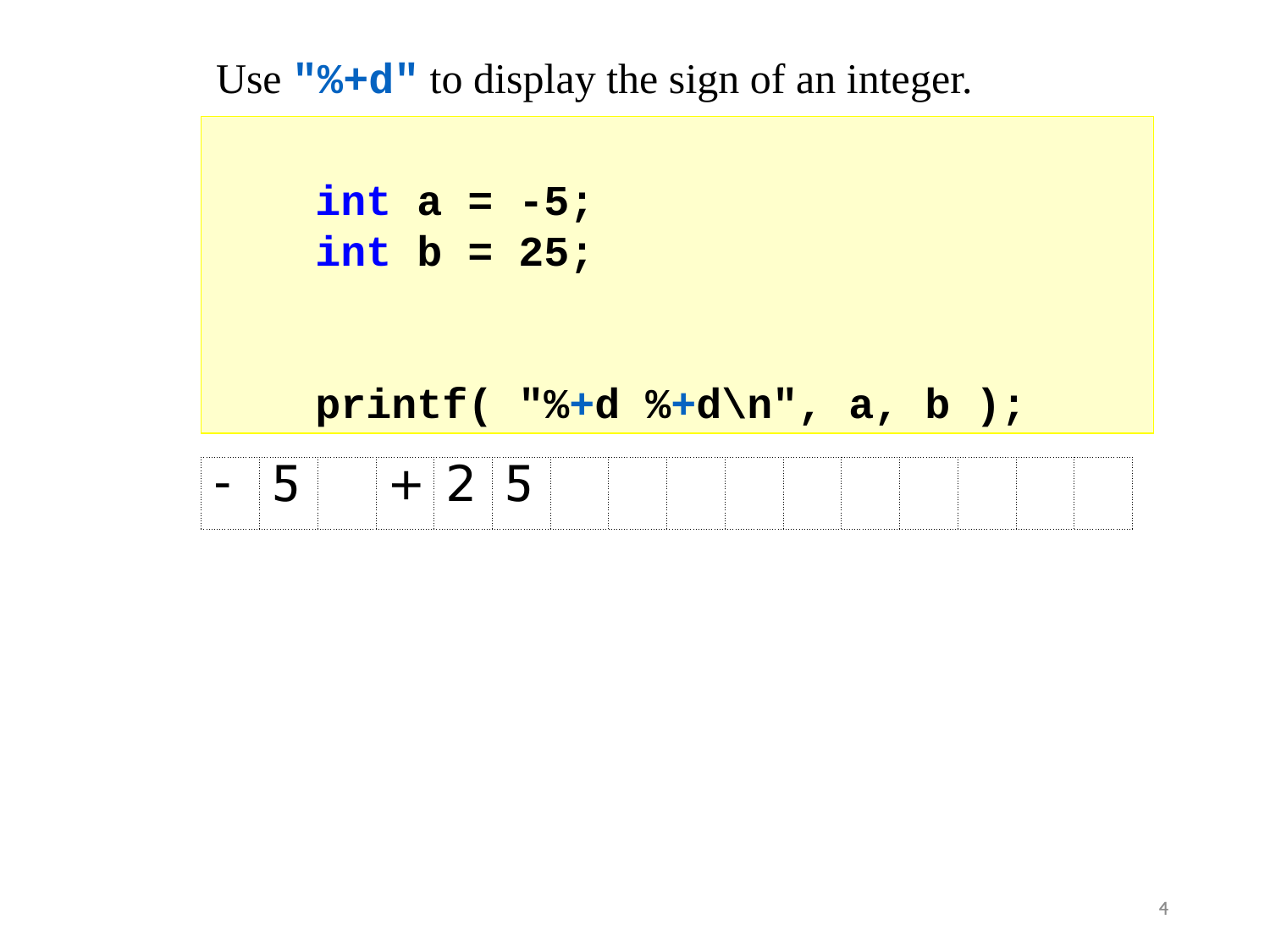

Use "%+d" to display the sign of an integer.

    int a = -5;
    int b = 25;

    printf( "%+d %+d\n", a, b );
| - | 5 |  | + | 2 | 5 |  |  |  |  |  |  |  |  |  |  |
| --- | --- | --- | --- | --- | --- | --- | --- | --- | --- | --- | --- | --- | --- | --- | --- |
4